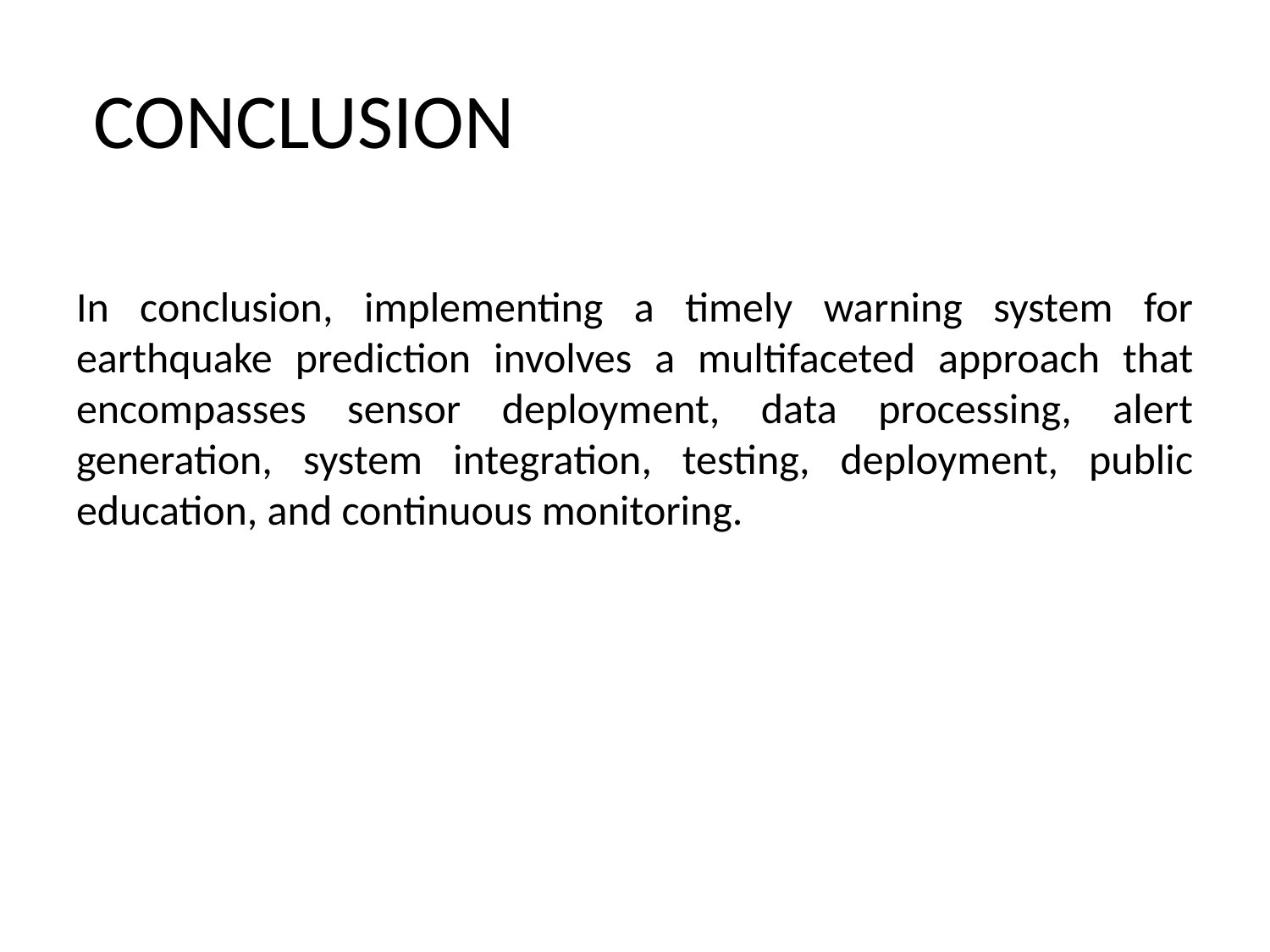

# CONCLUSION

In conclusion, implementing a timely warning system for earthquake prediction involves a multifaceted approach that encompasses sensor deployment, data processing, alert generation, system integration, testing, deployment, public education, and continuous monitoring.